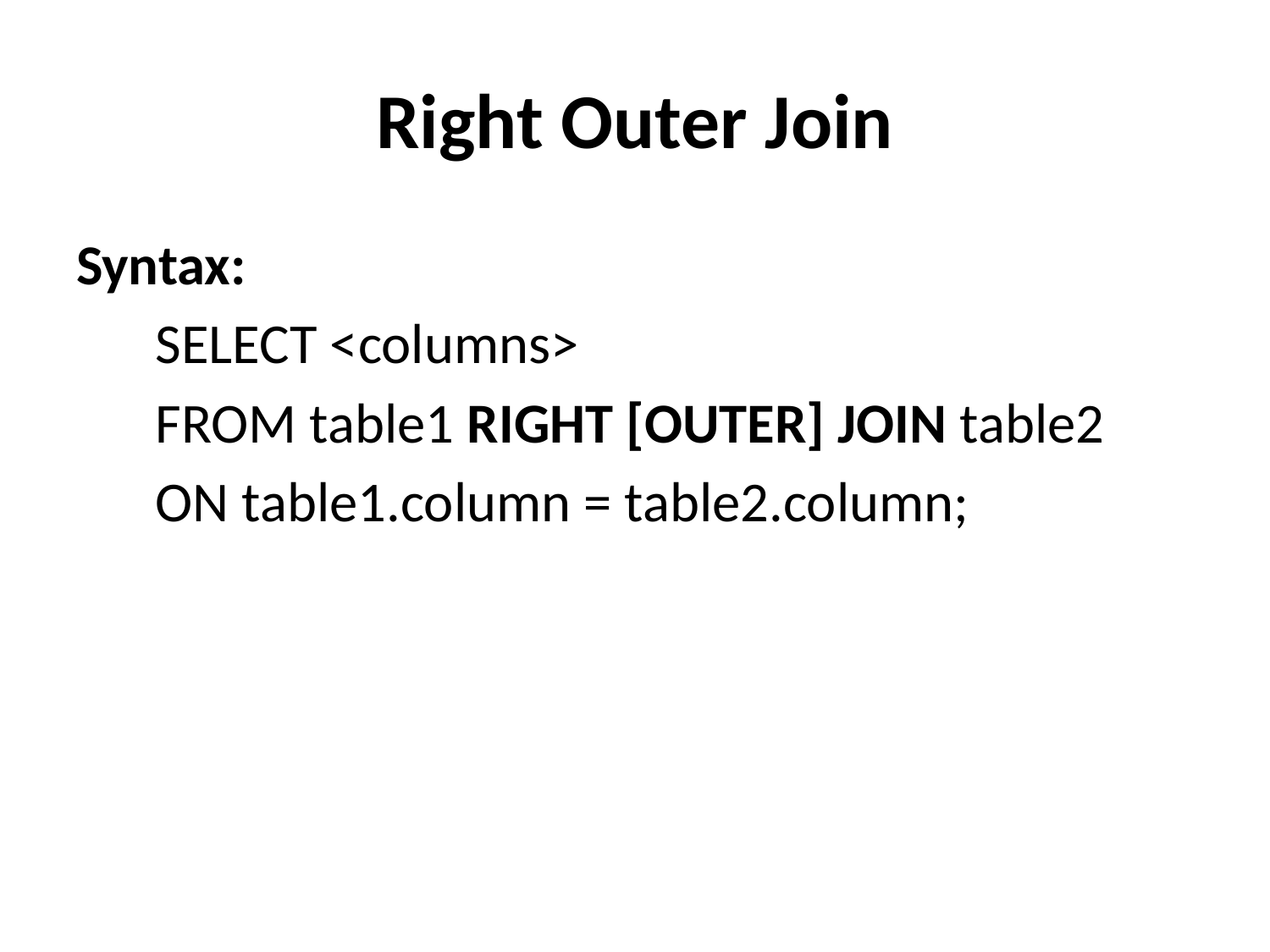

# Right Outer Join
Syntax:
SELECT <columns>
FROM table1 RIGHT [OUTER] JOIN table2
ON table1.column = table2.column;